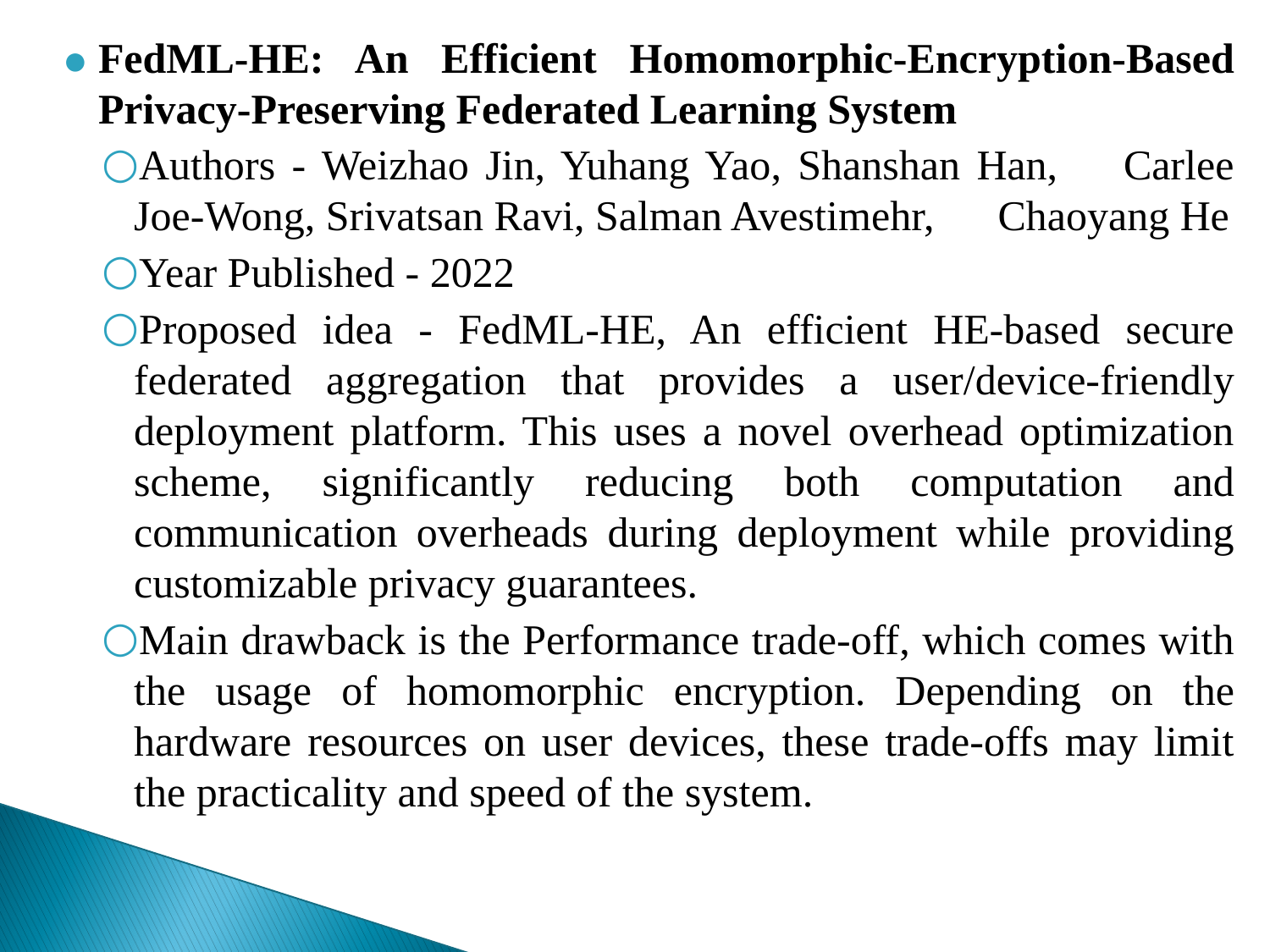

FedML-HE: An Efficient Homomorphic-Encryption-Based Privacy-Preserving Federated Learning System
Authors - Weizhao Jin, Yuhang Yao, Shanshan Han,    Carlee Joe-Wong, Srivatsan Ravi, Salman Avestimehr,      Chaoyang He
Year Published - 2022
Proposed idea - FedML-HE, An efficient HE-based secure federated aggregation that provides a user/device-friendly deployment platform. This uses a novel overhead optimization scheme, significantly reducing both computation and communication overheads during deployment while providing customizable privacy guarantees.
Main drawback is the Performance trade-off, which comes with the usage of homomorphic encryption. Depending on the hardware resources on user devices, these trade-offs may limit the practicality and speed of the system.